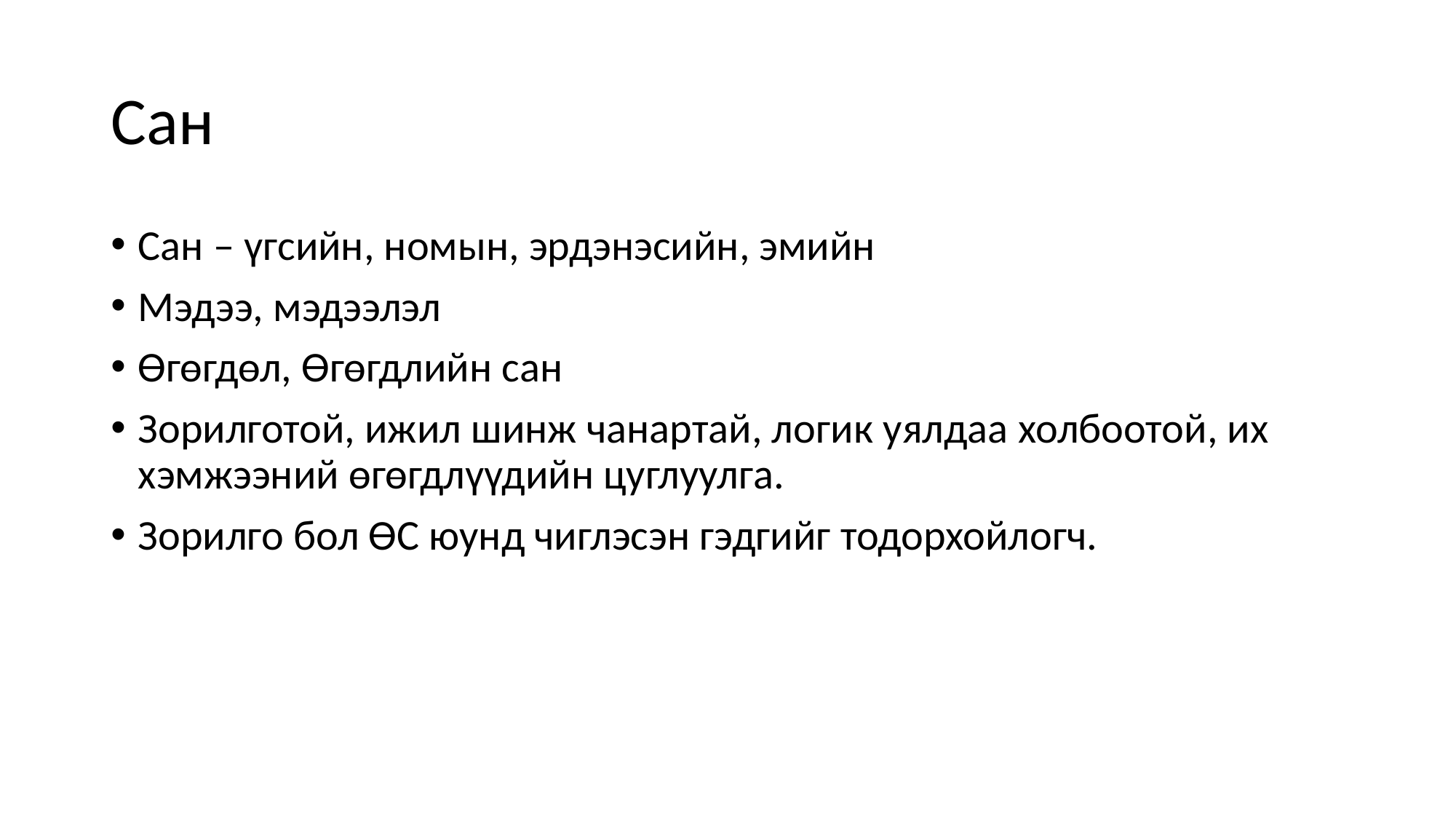

# Сан
Сан – үгсийн, номын, эрдэнэсийн, эмийн
Мэдээ, мэдээлэл
Өгөгдөл, Өгөгдлийн сан
Зорилготой, ижил шинж чанартай, логик уялдаа холбоотой, их хэмжээний өгөгдлүүдийн цуглуулга.
Зорилго бол ӨС юунд чиглэсэн гэдгийг тодорхойлогч.